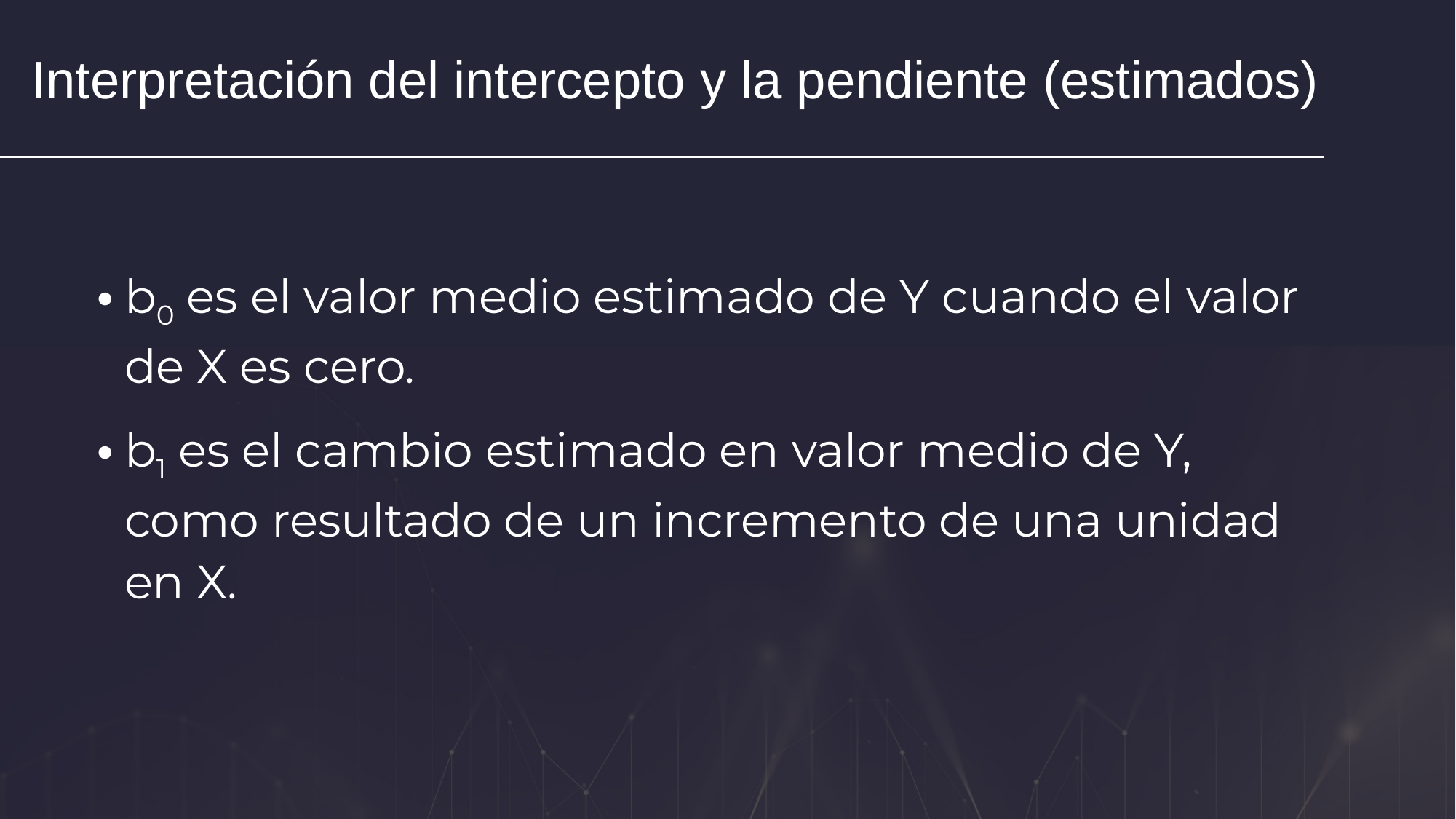

Interpretación del intercepto y la pendiente (estimados)
b0 es el valor medio estimado de Y cuando el valor de X es cero.
b1 es el cambio estimado en valor medio de Y, como resultado de un incremento de una unidad en X.